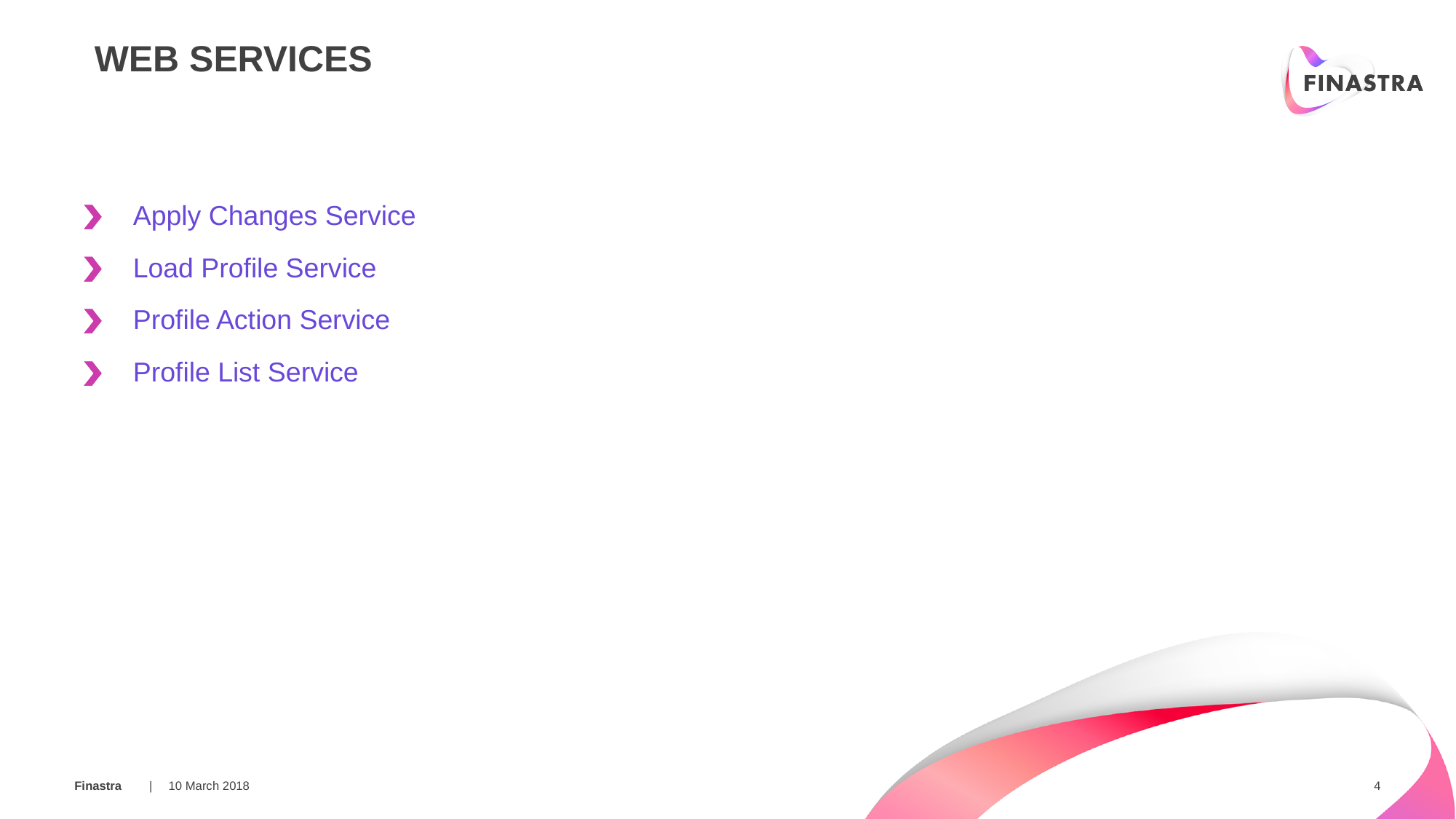

Web services
Apply Changes Service
Load Profile Service
Profile Action Service
Profile List Service

10 March 2018
4